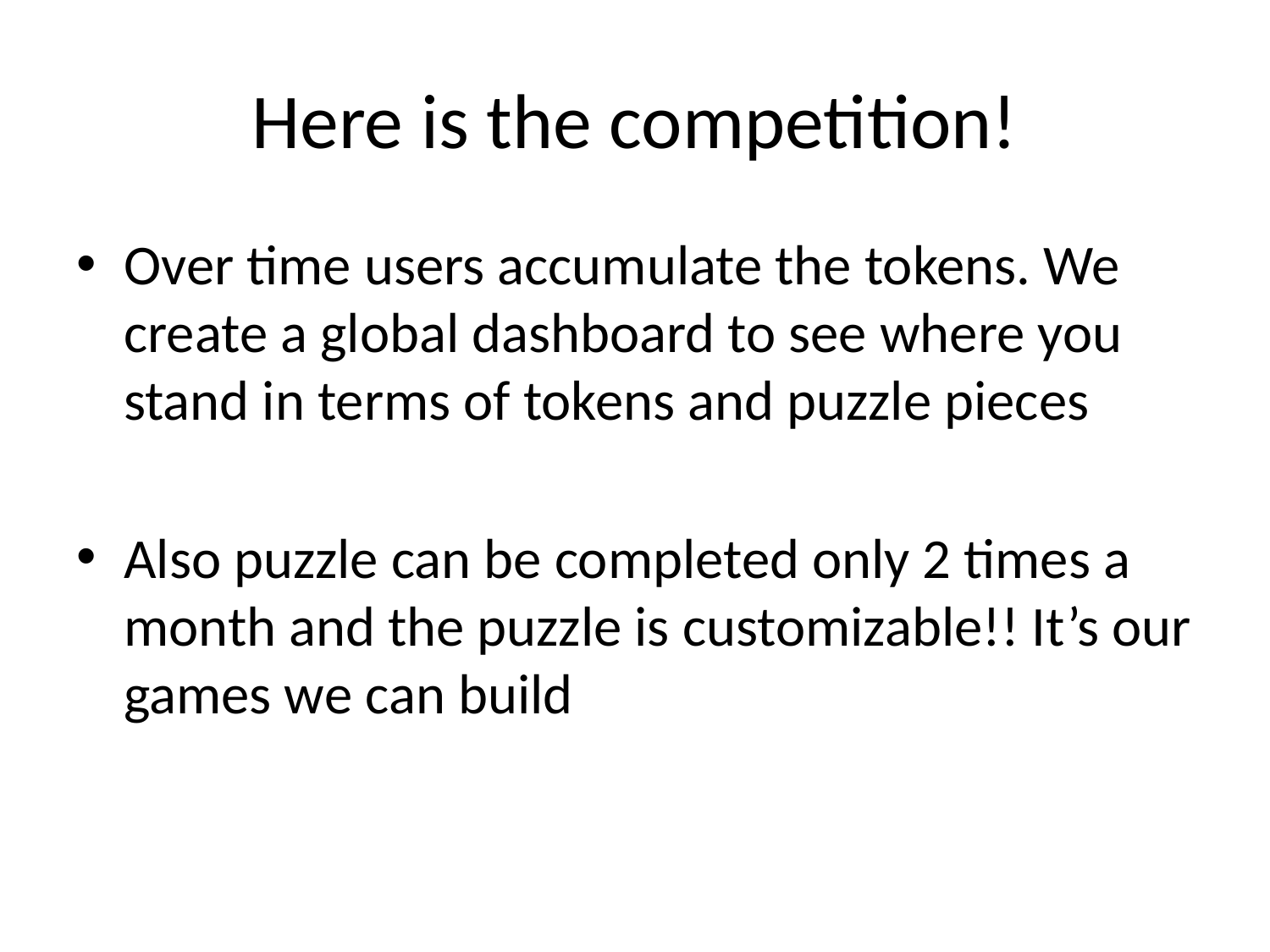

# Here is the competition!
Over time users accumulate the tokens. We create a global dashboard to see where you stand in terms of tokens and puzzle pieces

Also puzzle can be completed only 2 times a month and the puzzle is customizable!! It’s our games we can build